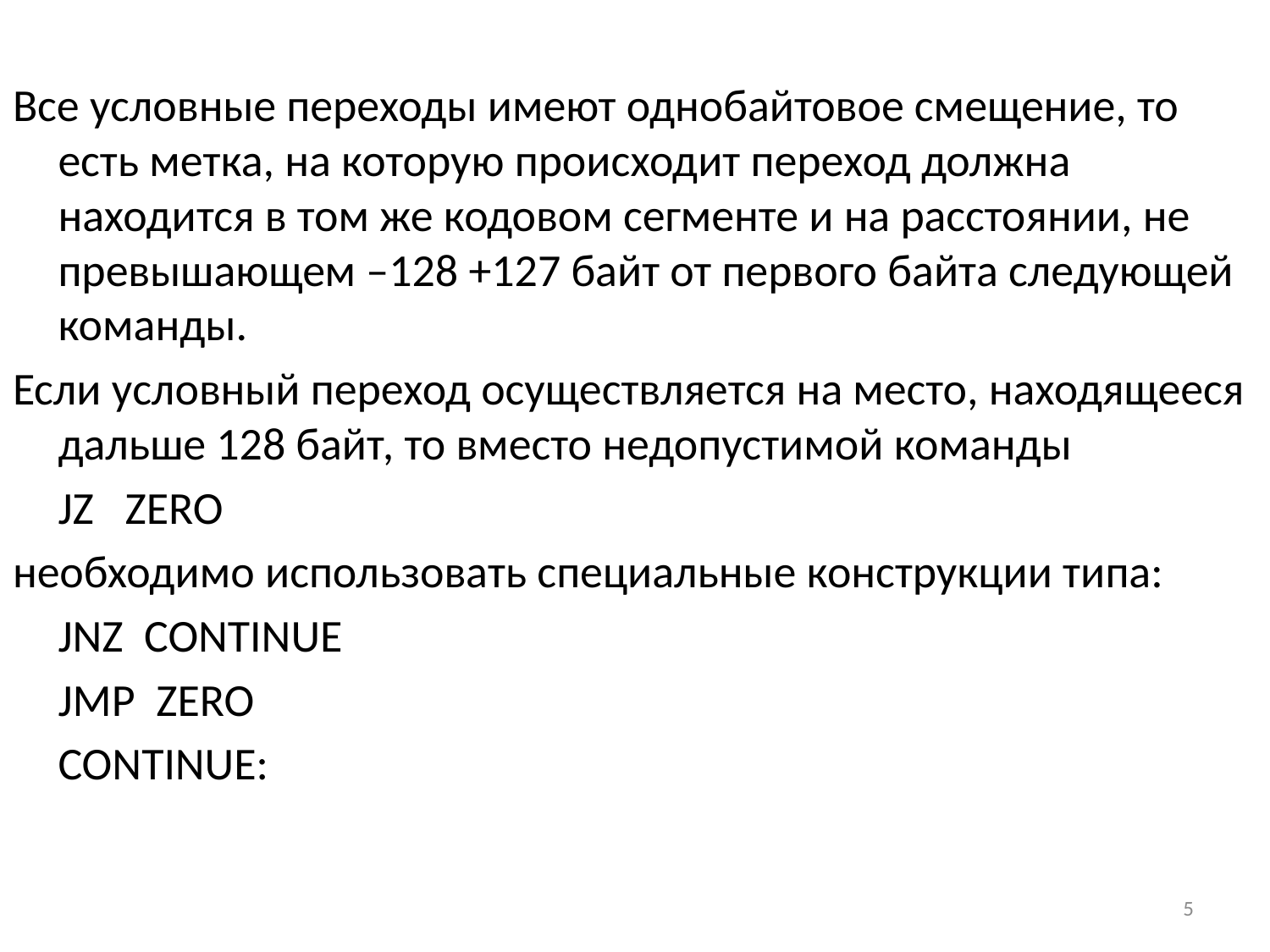

Все условные переходы имеют однобайтовое смещение, то есть метка, на которую происходит переход должна находится в том же кодовом сегменте и на расстоянии, не превышающем –128 +127 байт от первого байта следующей команды.
Если условный переход осуществляется на место, находящееся дальше 128 байт, то вместо недопустимой команды
		JZ   ZERO
необходимо использовать специальные конструкции типа:
		JNZ  CONTINUE
		JMP  ZERO
		CONTINUE:

5